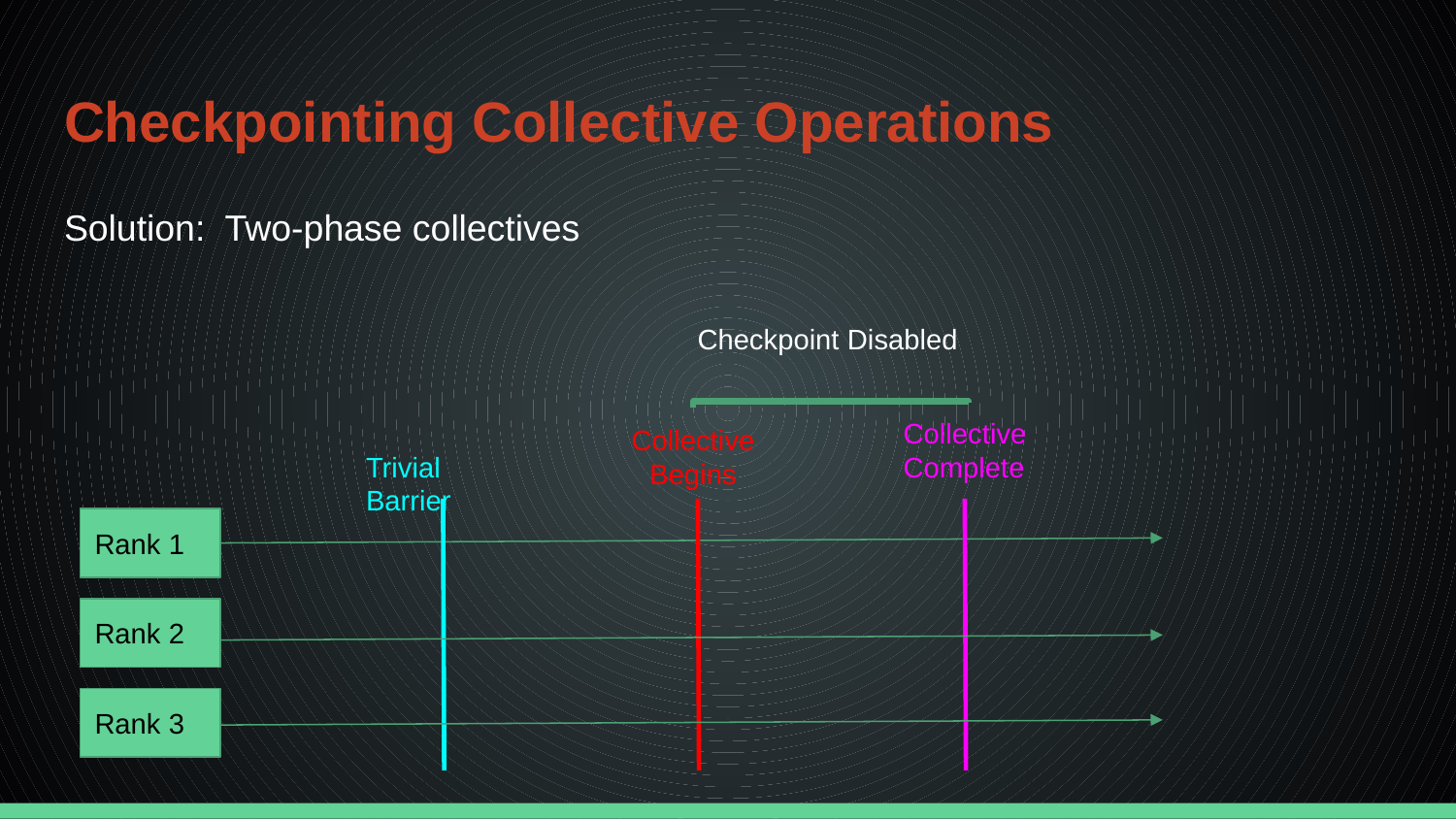

# Checkpointing Collective Operations
Solution:  Two-phase collectives

Checkpoint Disabled
Collective
Complete
Collective
Begins
Trivial Barrier
Rank 1
Rank 2
Rank 3